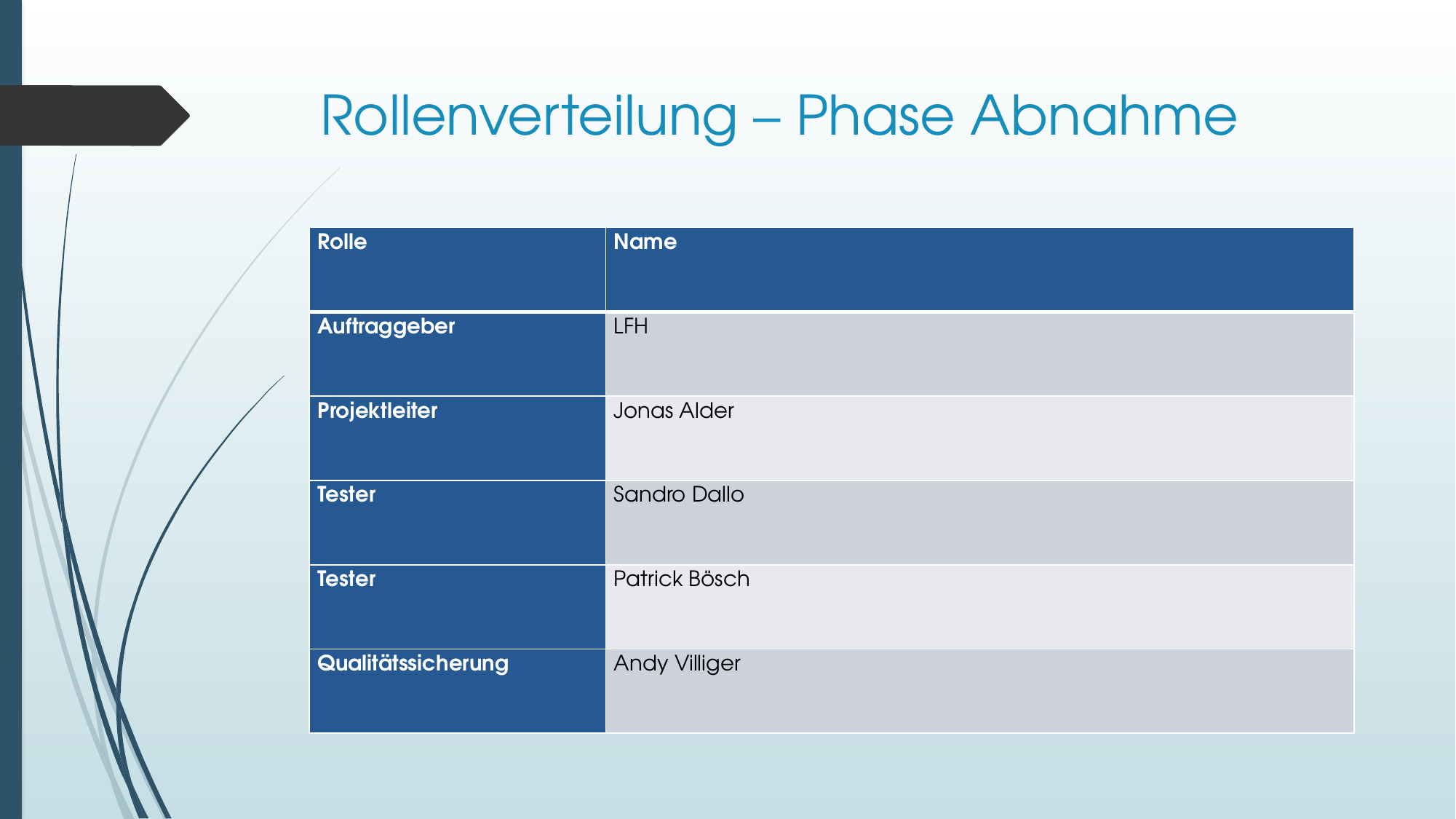

# Rollenverteilung – Phase Abnahme
| Rolle | Name |
| --- | --- |
| Auftraggeber | LFH |
| Projektleiter | Jonas Alder |
| Tester | Sandro Dallo |
| Tester | Patrick Bösch |
| Qualitätssicherung | Andy Villiger |